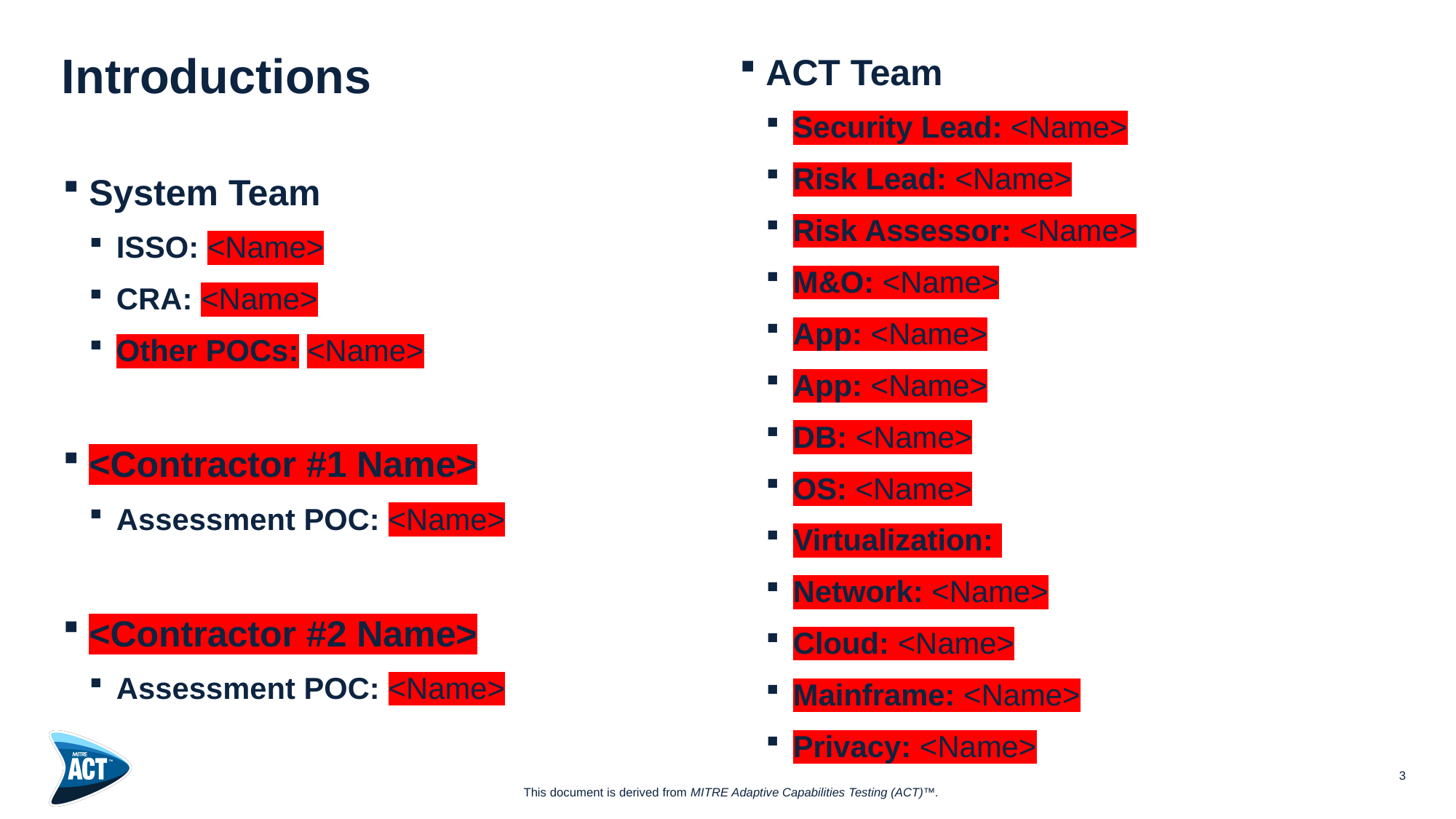

# Introductions
ACT Team
Security Lead: <Name>
Risk Lead: <Name>
Risk Assessor: <Name>
M&O: <Name>
App: <Name>
App: <Name>
DB: <Name>
OS: <Name>
Virtualization:
Network: <Name>
Cloud: <Name>
Mainframe: <Name>
Privacy: <Name>

System Team
ISSO: <Name>
CRA: <Name>
Other POCs: <Name>

<Contractor #1 Name>
Assessment POC: <Name>

<Contractor #2 Name>
Assessment POC: <Name>
3